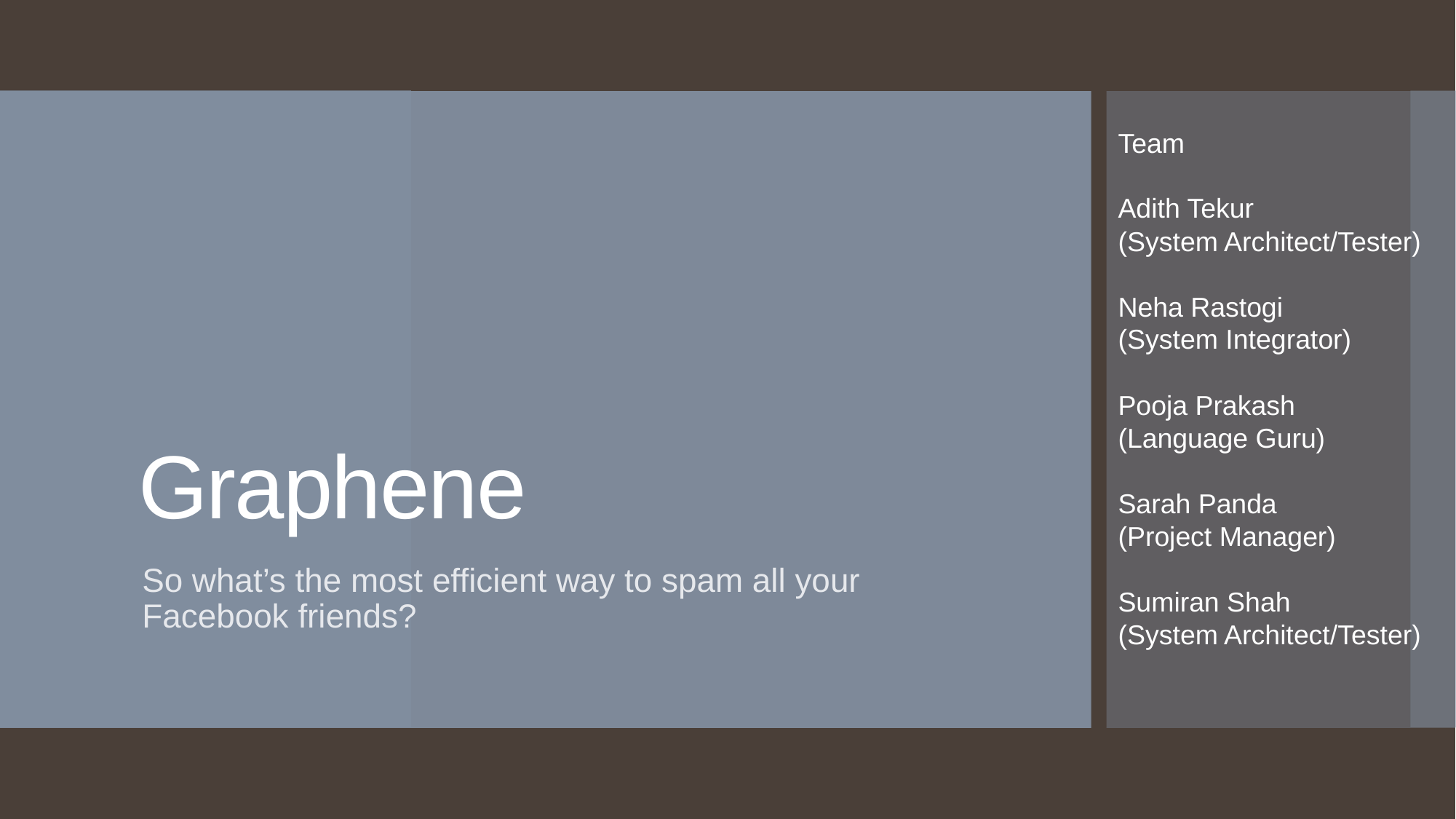

Team

Adith Tekur
(System Architect/Tester)

Neha Rastogi
(System Integrator)

Pooja Prakash
(Language Guru)

Sarah Panda
(Project Manager)

Sumiran Shah
(System Architect/Tester)

# Graphene
So what’s the most efficient way to spam all your Facebook friends?